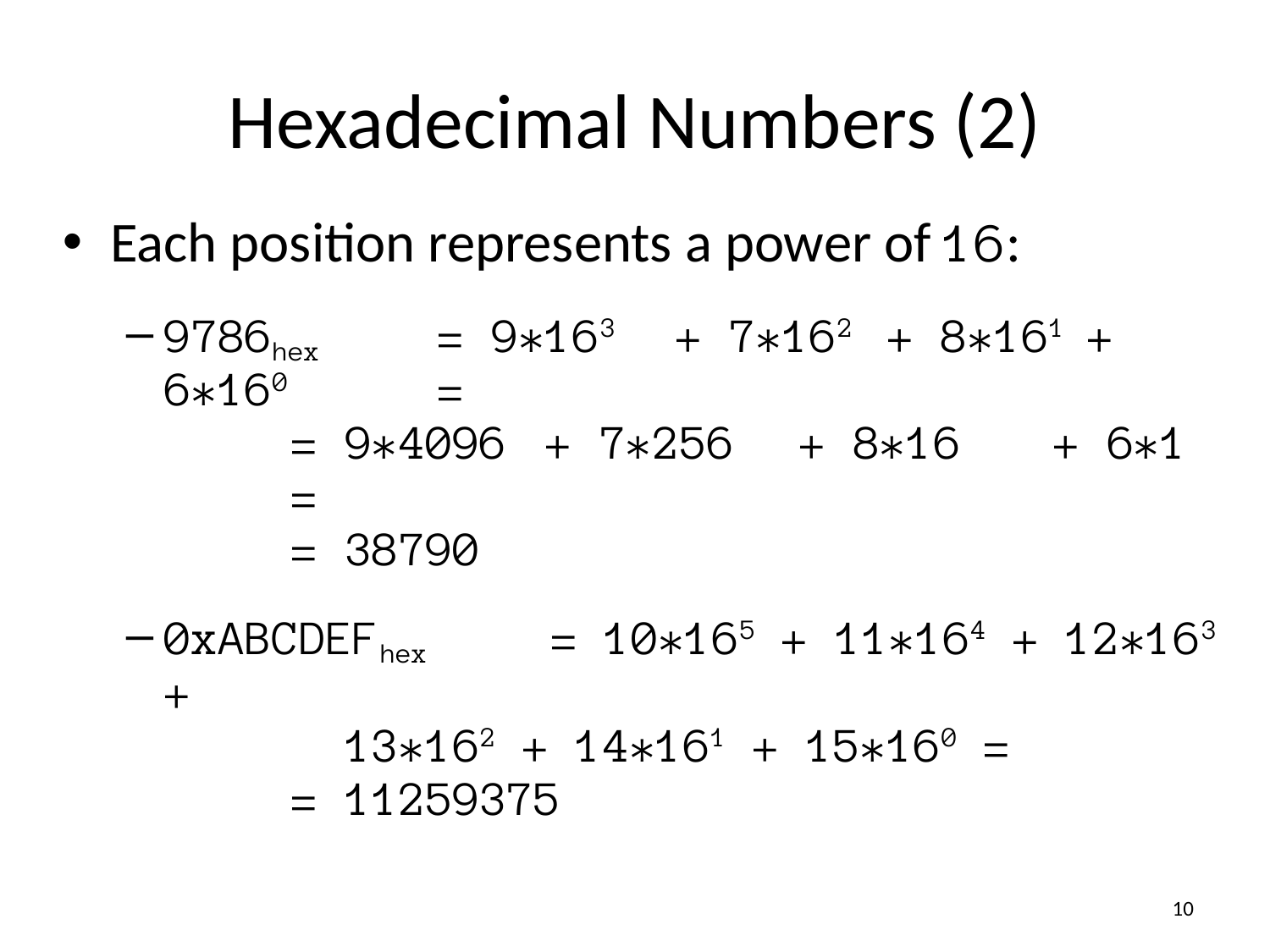

# Hexadecimal Numbers (2)
Each position represents a power of 16:
9786hex	= 9*163	+ 7*162	+ 8*161	+ 6*160	=
		= 9*4096	+ 7*256	+ 8*16	+ 6*1	=
		= 38790
0xABCDEFhex	= 10*165 + 11*164 + 12*163 +
		  13*162 + 14*161 + 15*160 =
		= 11259375
10